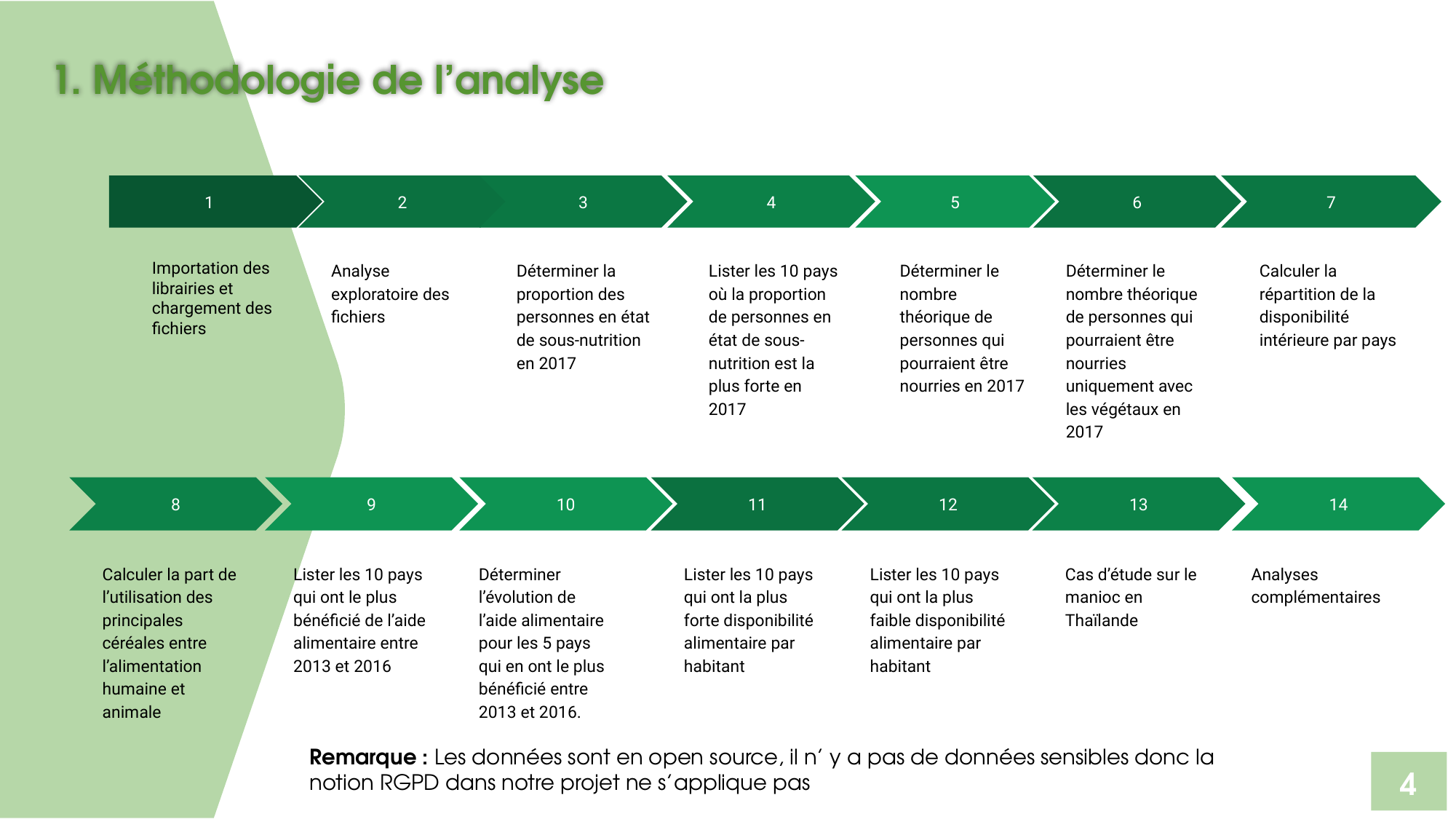

1. Méthodologie de l’analyse
2
Analyse exploratoire des fichiers
3
Déterminer la proportion des personnes en état de sous-nutrition en 2017
4
Lister les 10 pays où la proportion de personnes en état de sous-nutrition est la plus forte en 2017
5
Déterminer le nombre théorique de personnes qui pourraient être nourries en 2017
6
Déterminer le nombre théorique de personnes qui pourraient être nourries uniquement avec les végétaux en 2017

7
Calculer la répartition de la disponibilité intérieure par pays

1
Importation des librairies et chargement des fichiers
8
Calculer la part de l’utilisation des principales céréales entre l’alimentation humaine et animale
9
Lister les 10 pays qui ont le plus bénéficié de l’aide alimentaire entre 2013 et 2016
10
Déterminer l’évolution de l’aide alimentaire pour les 5 pays qui en ont le plus bénéficié entre 2013 et 2016.
11
Lister les 10 pays qui ont la plus forte disponibilité alimentaire par habitant
12
Lister les 10 pays qui ont la plus faible disponibilité alimentaire par habitant

13
Cas d’étude sur le manioc en Thaïlande

14
Analyses complémentaires
Remarque : Les données sont en open source, il n’ y a pas de données sensibles donc la notion RGPD dans notre projet ne s’applique pas
4